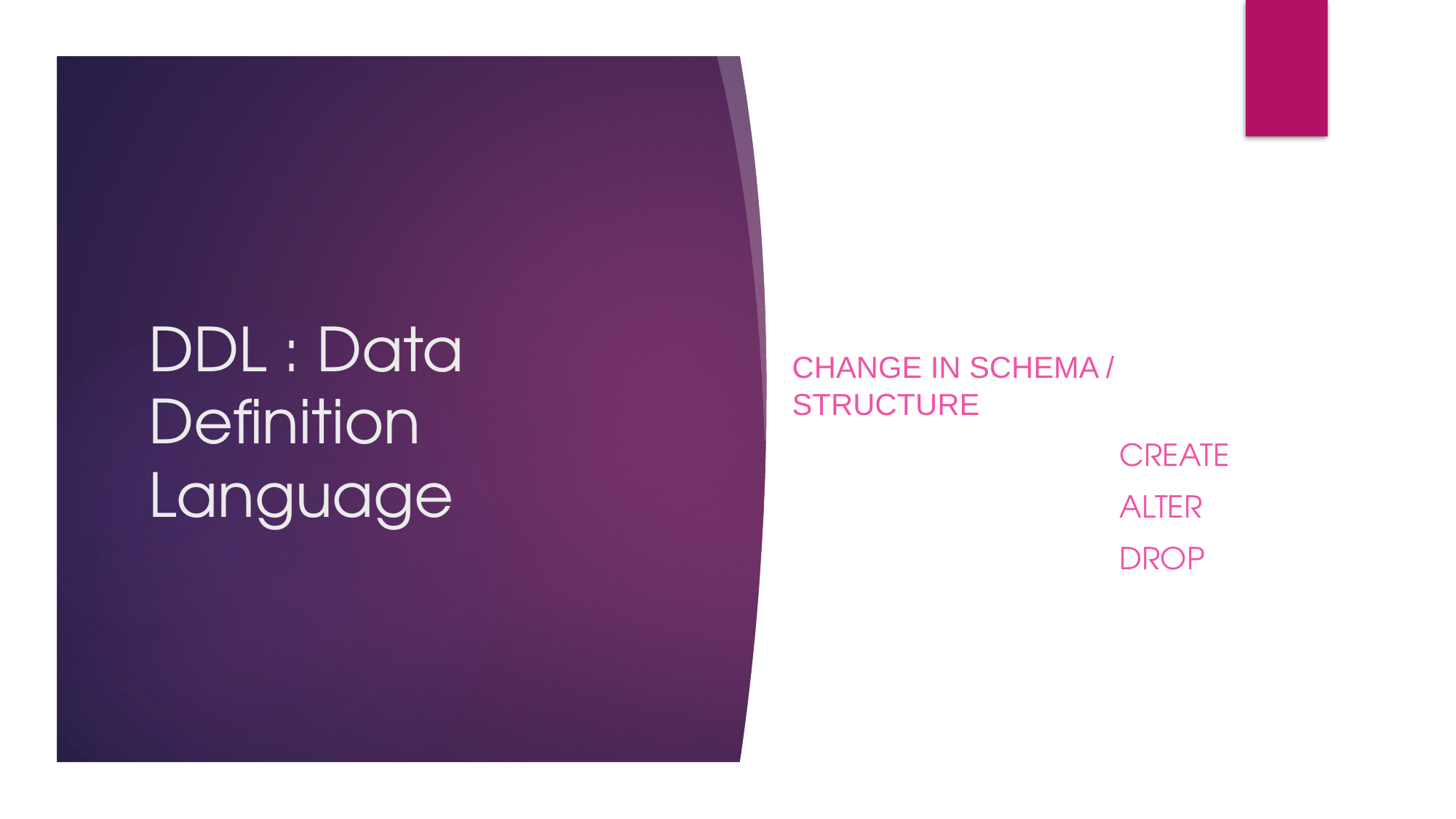

# DDL : Data Definition Language
Change in Schema / Structure
			CREATE
			ALTER
			DROP